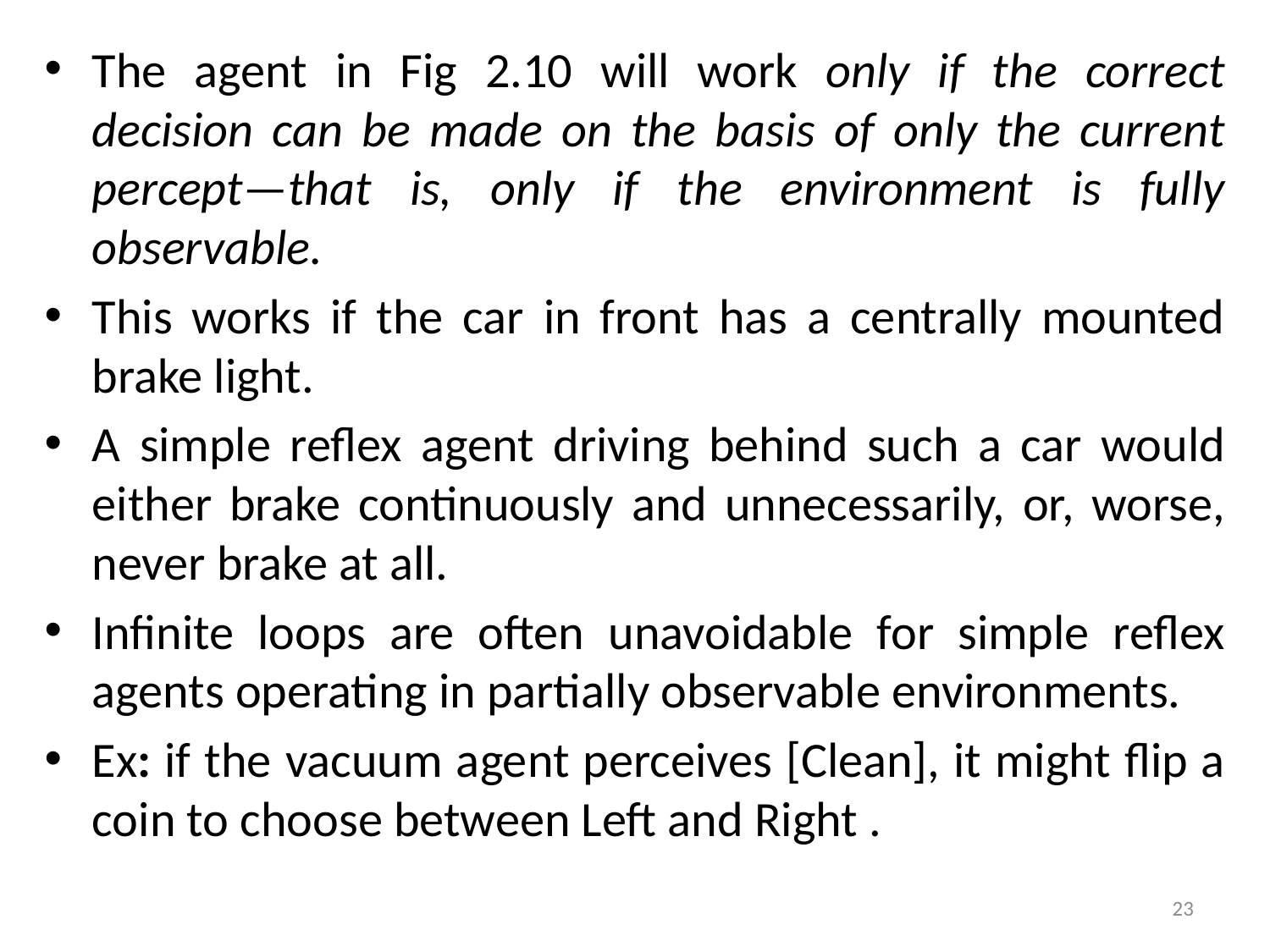

The agent in Fig 2.10 will work only if the correct decision can be made on the basis of only the current percept—that is, only if the environment is fully observable.
This works if the car in front has a centrally mounted brake light.
A simple reflex agent driving behind such a car would either brake continuously and unnecessarily, or, worse, never brake at all.
Infinite loops are often unavoidable for simple reflex agents operating in partially observable environments.
Ex: if the vacuum agent perceives [Clean], it might flip a coin to choose between Left and Right .

23